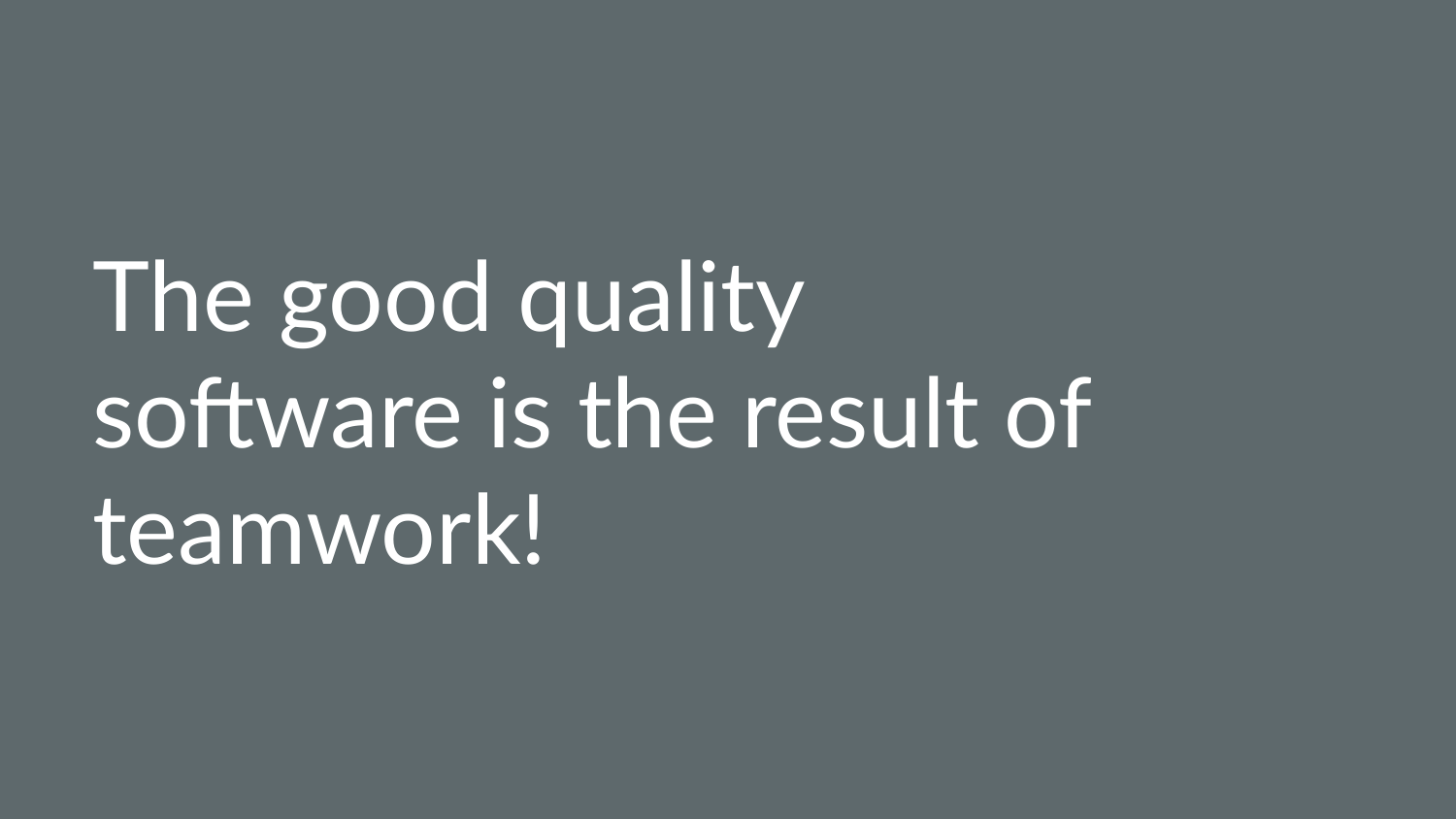

# The good quality software is the result of teamwork!